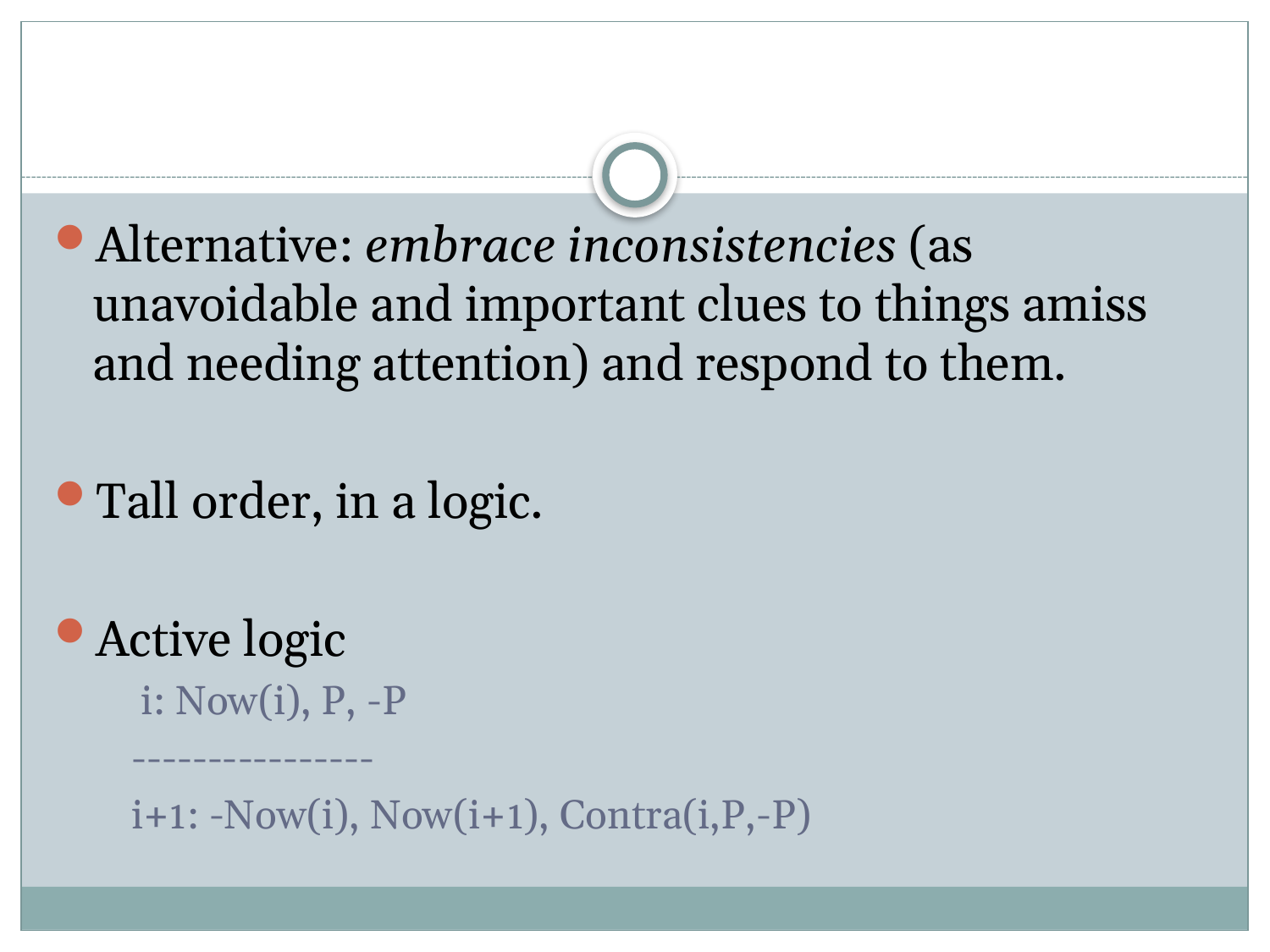

#

Alternative: embrace inconsistencies (as unavoidable and important clues to things amiss and needing attention) and respond to them.

Tall order, in a logic.

Active logic
     i: Now(i), P, -P
    ----------------
    i+1: -Now(i), Now(i+1), Contra(i,P,-P)